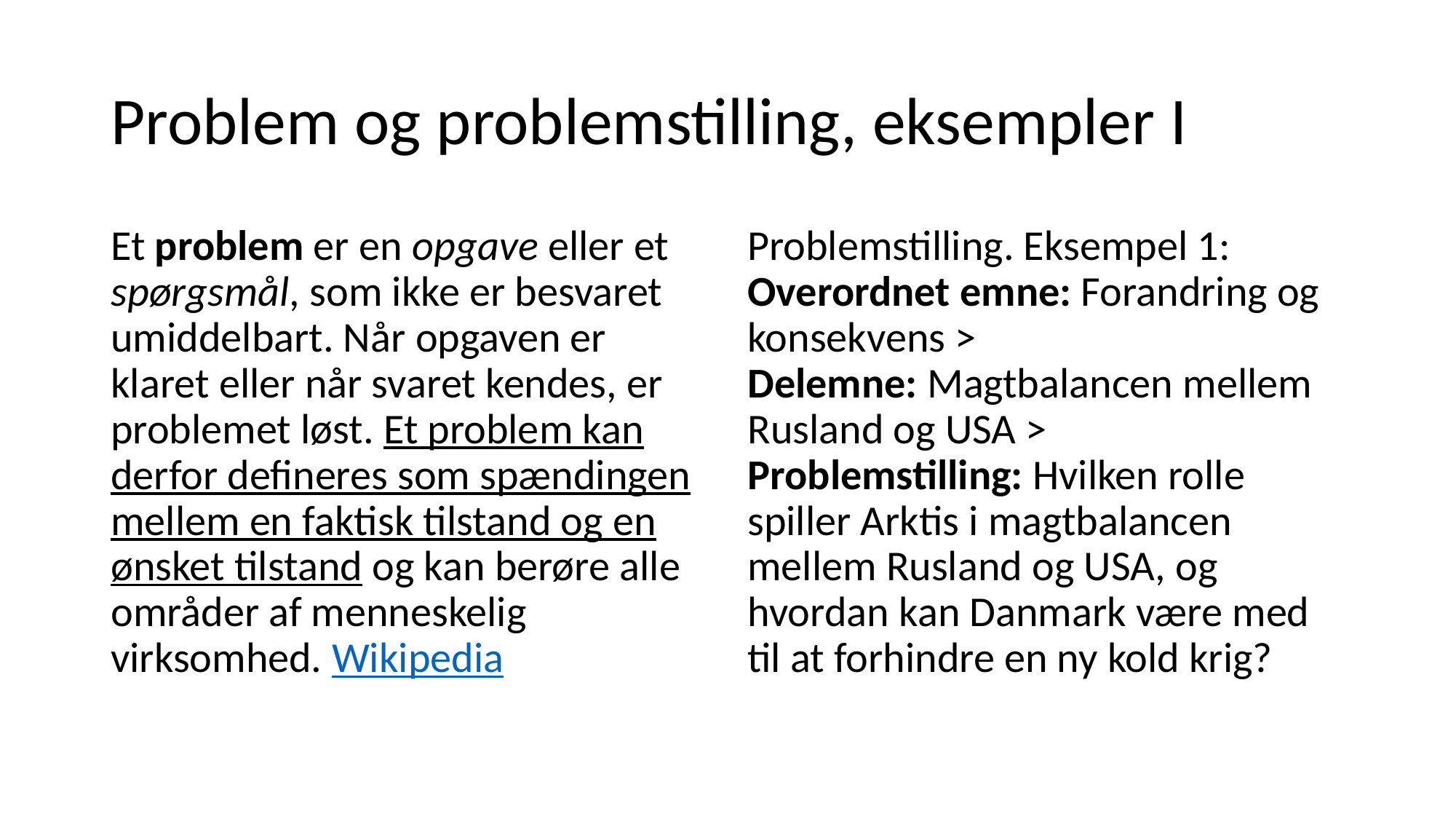

# Problem og problemstilling, eksempler I
Et problem er en opgave eller et spørgsmål, som ikke er besvaret umiddelbart. Når opgaven er klaret eller når svaret kendes, er problemet løst. Et problem kan derfor defineres som spændingen mellem en faktisk tilstand og en ønsket tilstand og kan berøre alle områder af menneskelig virksomhed. Wikipedia

Problemstilling. Eksempel 1: Overordnet emne: Forandring og konsekvens > Delemne: Magtbalancen mellem Rusland og USA > Problemstilling: Hvilken rolle spiller Arktis i magtbalancen mellem Rusland og USA, og hvordan kan Danmark være med til at forhindre en ny kold krig?